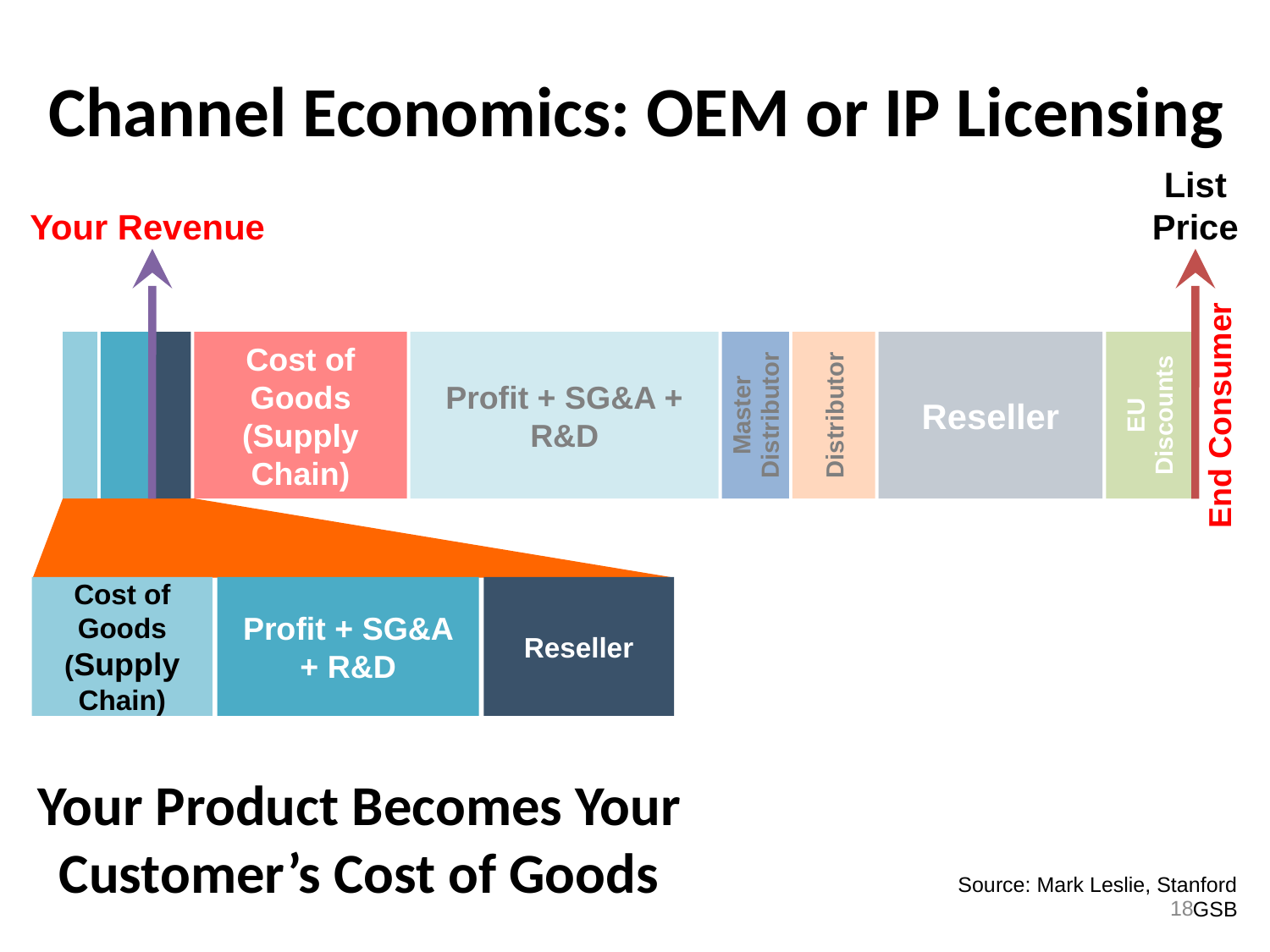

# Channel Economics: OEM or IP Licensing
List
Price
Your Revenue

Cost of Goods
(Supply Chain)
Profit + SG&A + R&D
Master Distributor
Distributor
Reseller
EU Discounts
End Consumer

Cost of Goods
(Supply Chain)
Profit + SG&A + R&D
Reseller
Your Product Becomes Your Customer’s Cost of Goods
	Source: Mark Leslie, Stanford GSB
18